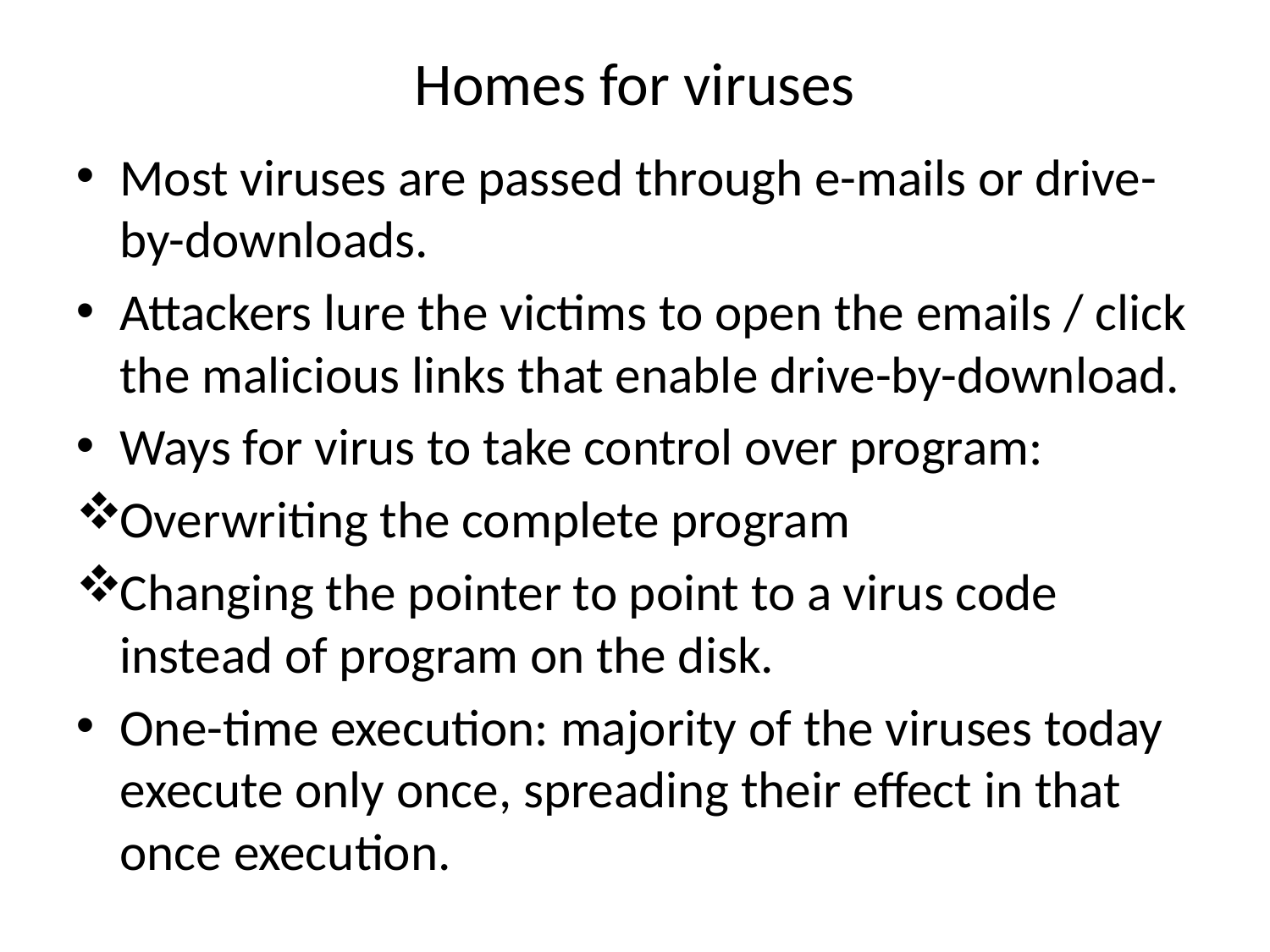

Homes for viruses
Most viruses are passed through e-mails or drive-by-downloads.
Attackers lure the victims to open the emails / click the malicious links that enable drive-by-download.
Ways for virus to take control over program:
Overwriting the complete program
Changing the pointer to point to a virus code instead of program on the disk.
One-time execution: majority of the viruses today execute only once, spreading their effect in that once execution.